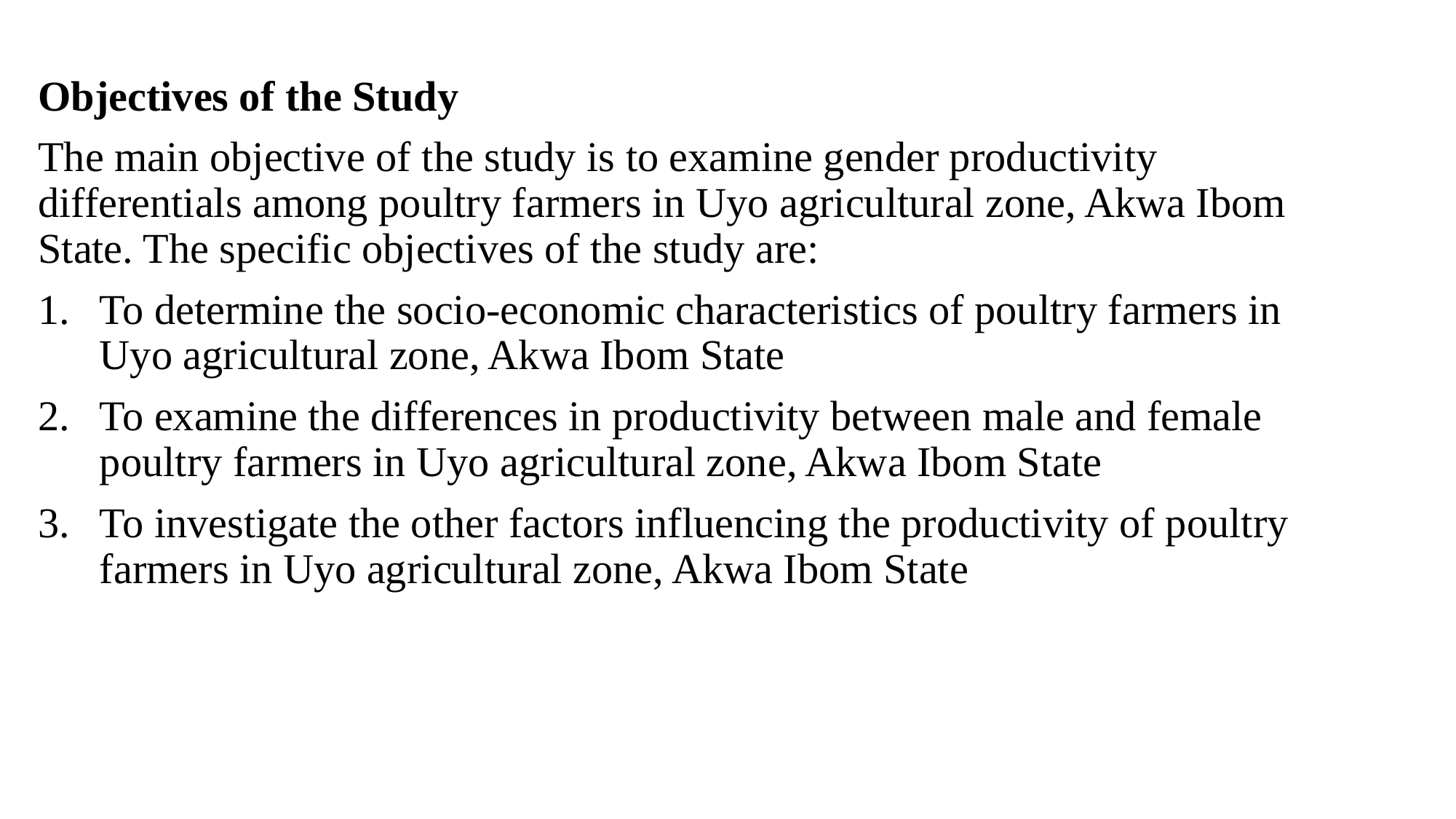

Objectives of the Study
The main objective of the study is to examine gender productivity differentials among poultry farmers in Uyo agricultural zone, Akwa Ibom State. The specific objectives of the study are:
To determine the socio-economic characteristics of poultry farmers in Uyo agricultural zone, Akwa Ibom State
To examine the differences in productivity between male and female  poultry farmers in Uyo agricultural zone, Akwa Ibom State
To investigate the other factors influencing the productivity of poultry farmers in Uyo agricultural zone, Akwa Ibom State